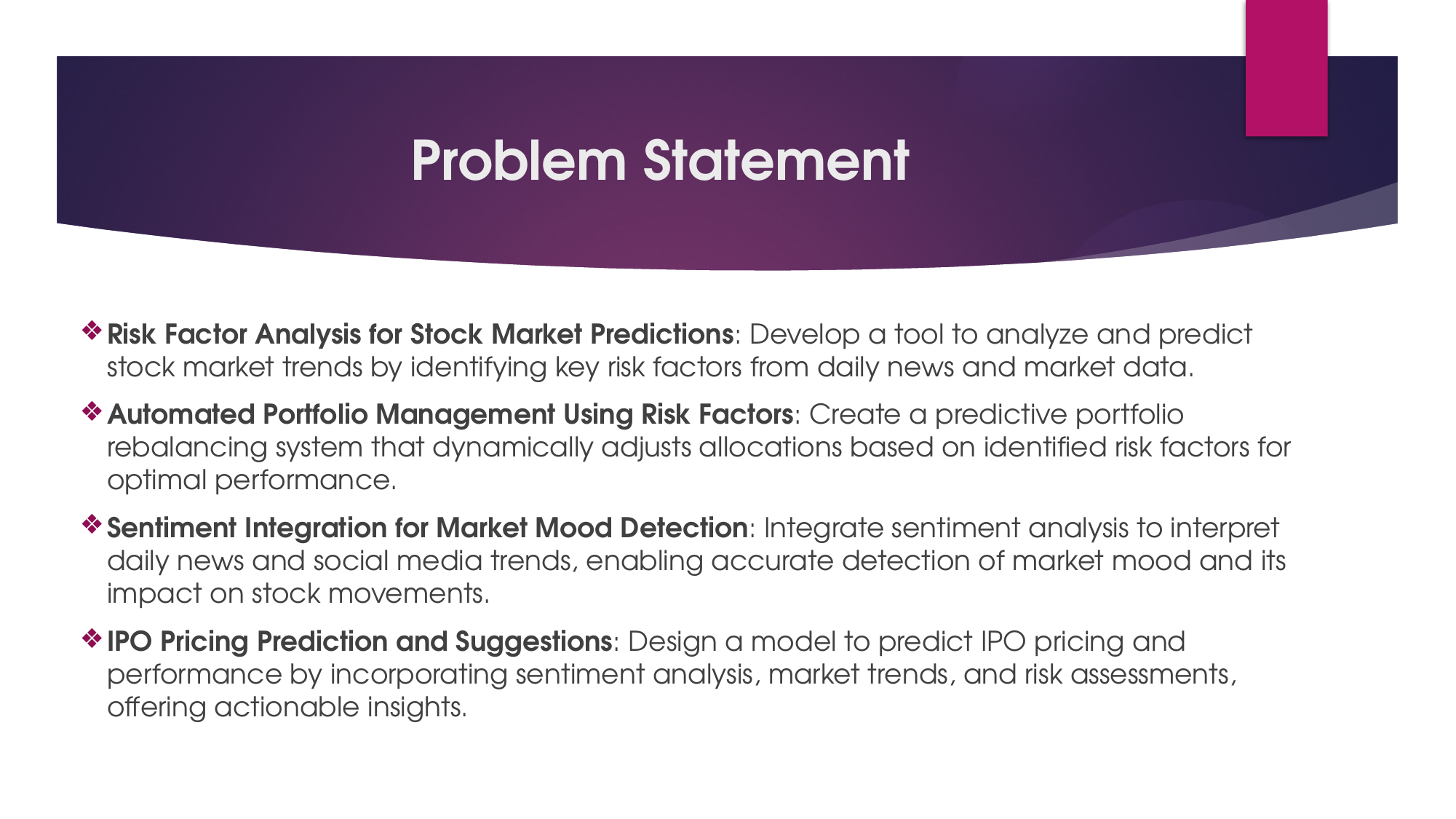

3
# Problem Statement
Risk Factor Analysis for Stock Market Predictions: Develop a tool to analyze and predict stock market trends by identifying key risk factors from daily news and market data.
Automated Portfolio Management Using Risk Factors: Create a predictive portfolio rebalancing system that dynamically adjusts allocations based on identified risk factors for optimal performance.
Sentiment Integration for Market Mood Detection: Integrate sentiment analysis to interpret daily news and social media trends, enabling accurate detection of market mood and its impact on stock movements.
IPO Pricing Prediction and Suggestions: Design a model to predict IPO pricing and performance by incorporating sentiment analysis, market trends, and risk assessments, offering actionable insights.